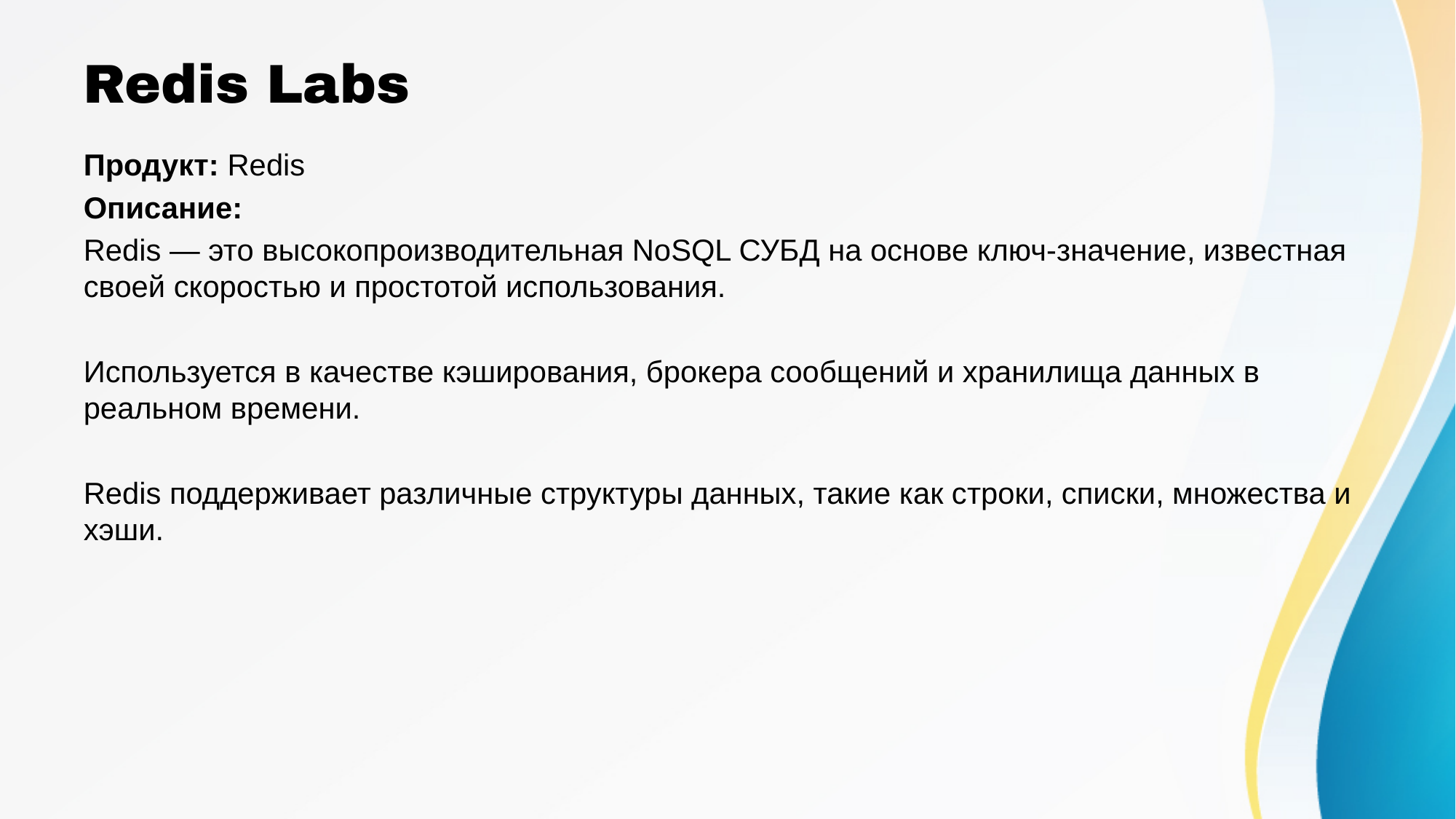

# Redis Labs
Продукт: Redis
Описание:
Redis — это высокопроизводительная NoSQL СУБД на основе ключ-значение, известная своей скоростью и простотой использования.

Используется в качестве кэширования, брокера сообщений и хранилища данных в реальном времени.

Redis поддерживает различные структуры данных, такие как строки, списки, множества и хэши.